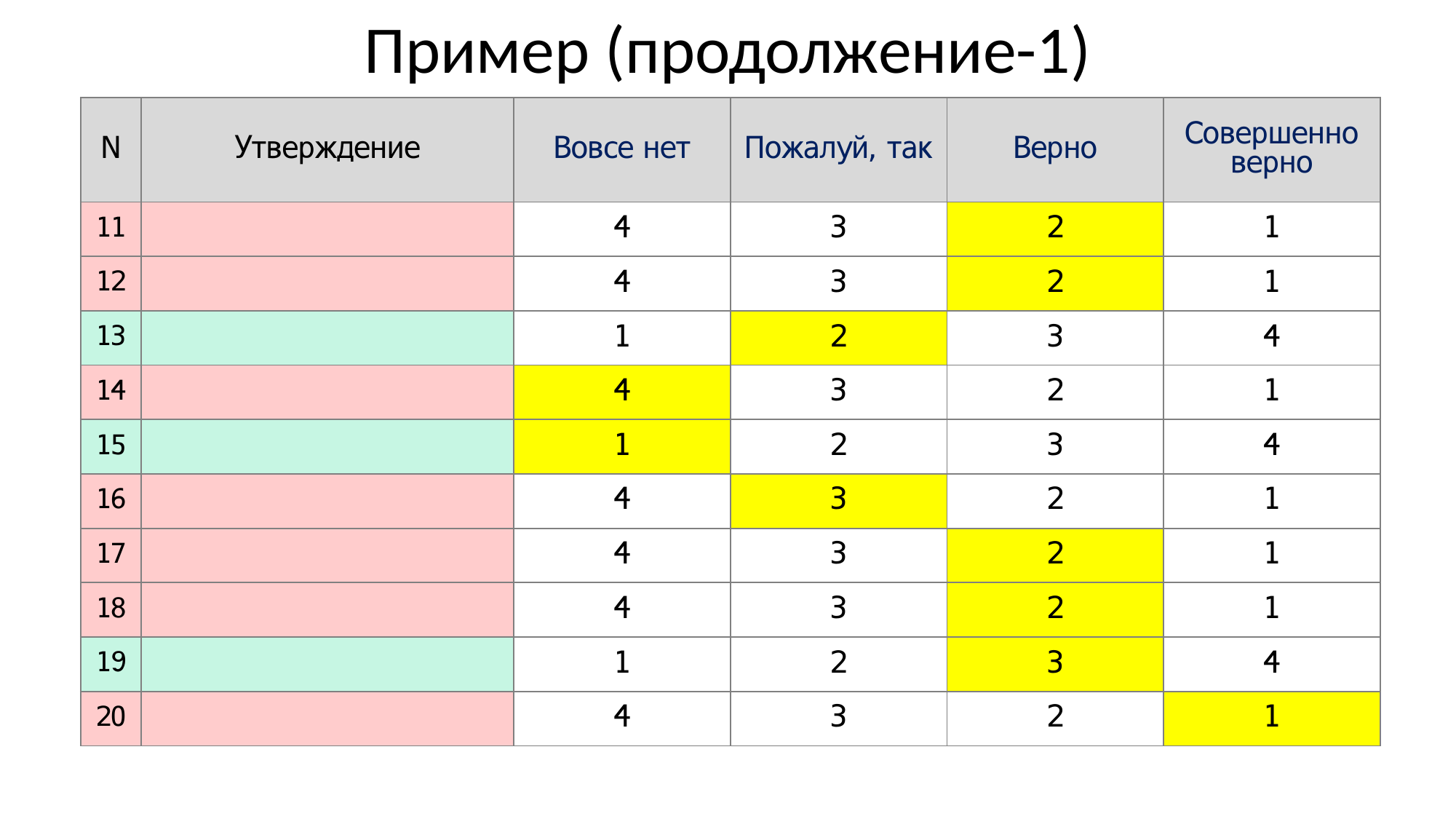

Пример (продолжение-1)
| N | Утверждение | Вовсе нет | Пожалуй, так | Верно | Совершенно верно |
| --- | --- | --- | --- | --- | --- |
| 11 |  | 4 | 3 | 2 | 1 |
| 12 |  | 4 | 3 | 2 | 1 |
| 13 |  | 1 | 2 | 3 | 4 |
| 14 |  | 4 | 3 | 2 | 1 |
| 15 |  | 1 | 2 | 3 | 4 |
| 16 |  | 4 | 3 | 2 | 1 |
| 17 |  | 4 | 3 | 2 | 1 |
| 18 |  | 4 | 3 | 2 | 1 |
| 19 |  | 1 | 2 | 3 | 4 |
| 20 |  | 4 | 3 | 2 | 1 |